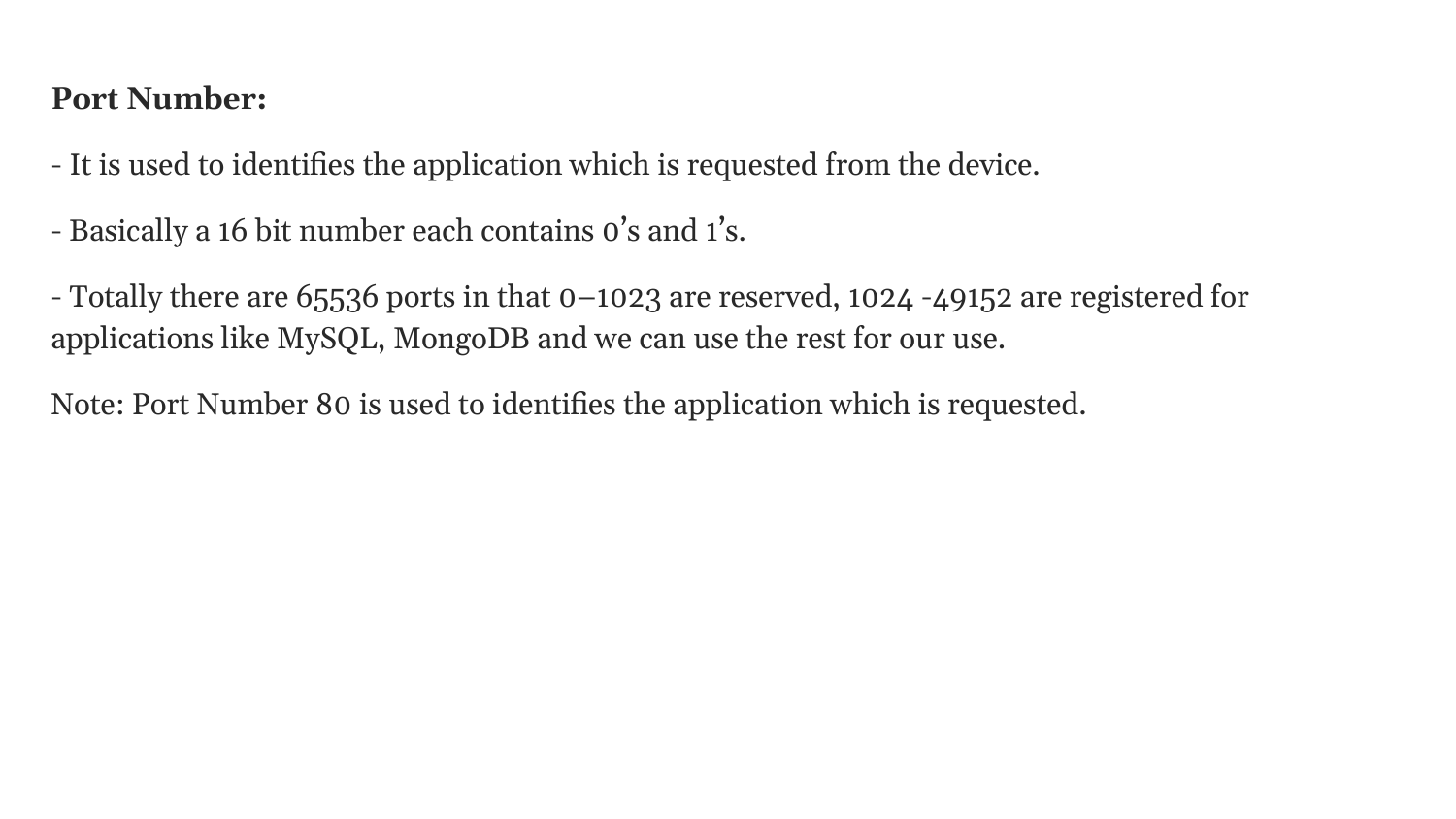

Port Number:
- It is used to identifies the application which is requested from the device.
- Basically a 16 bit number each contains 0’s and 1’s.
- Totally there are 65536 ports in that 0–1023 are reserved, 1024 -49152 are registered for applications like MySQL, MongoDB and we can use the rest for our use.
Note: Port Number 80 is used to identifies the application which is requested.